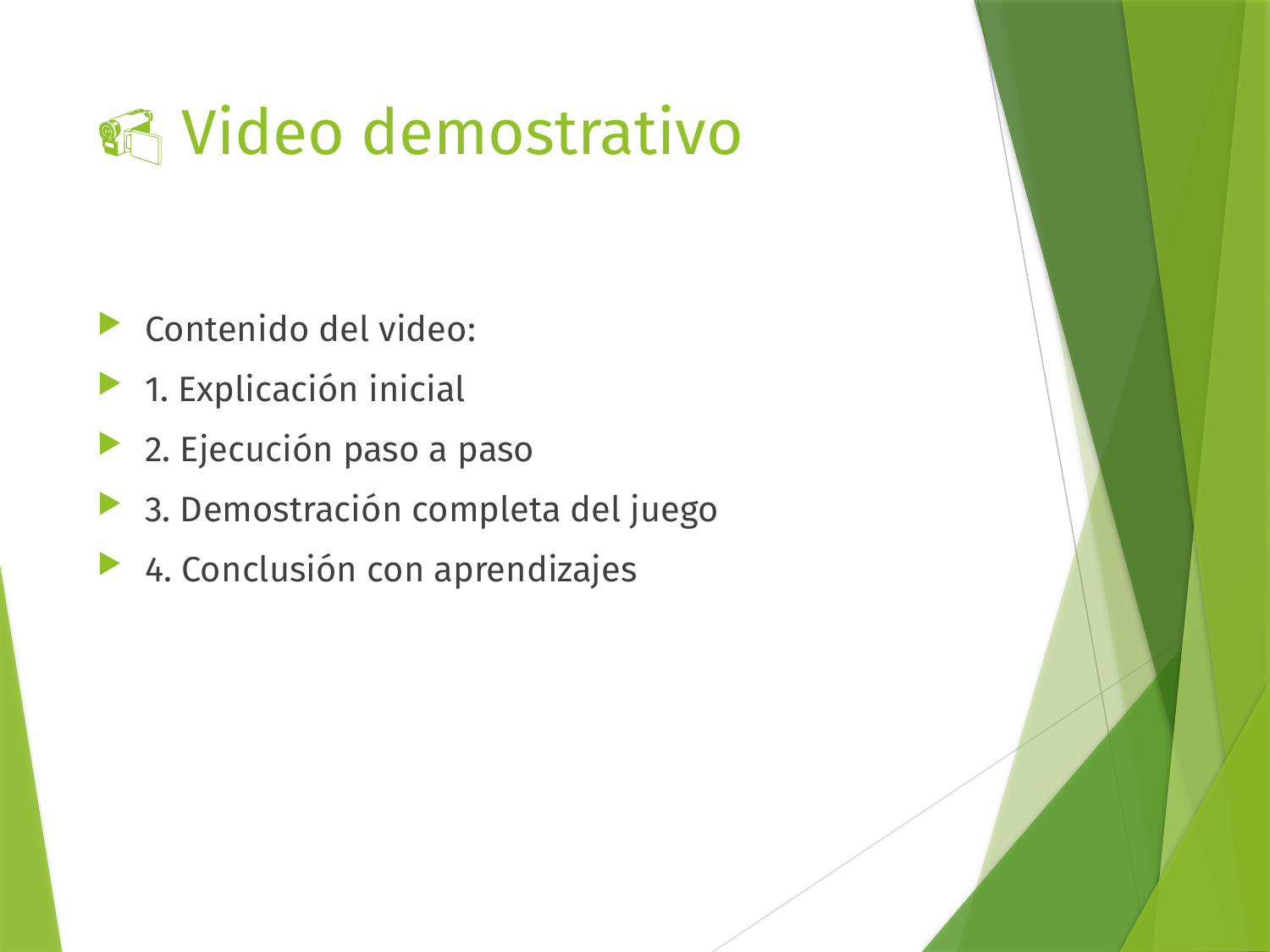

# 📹 Video demostrativo
Contenido del video:
1. Explicación inicial
2. Ejecución paso a paso
3. Demostración completa del juego
4. Conclusión con aprendizajes